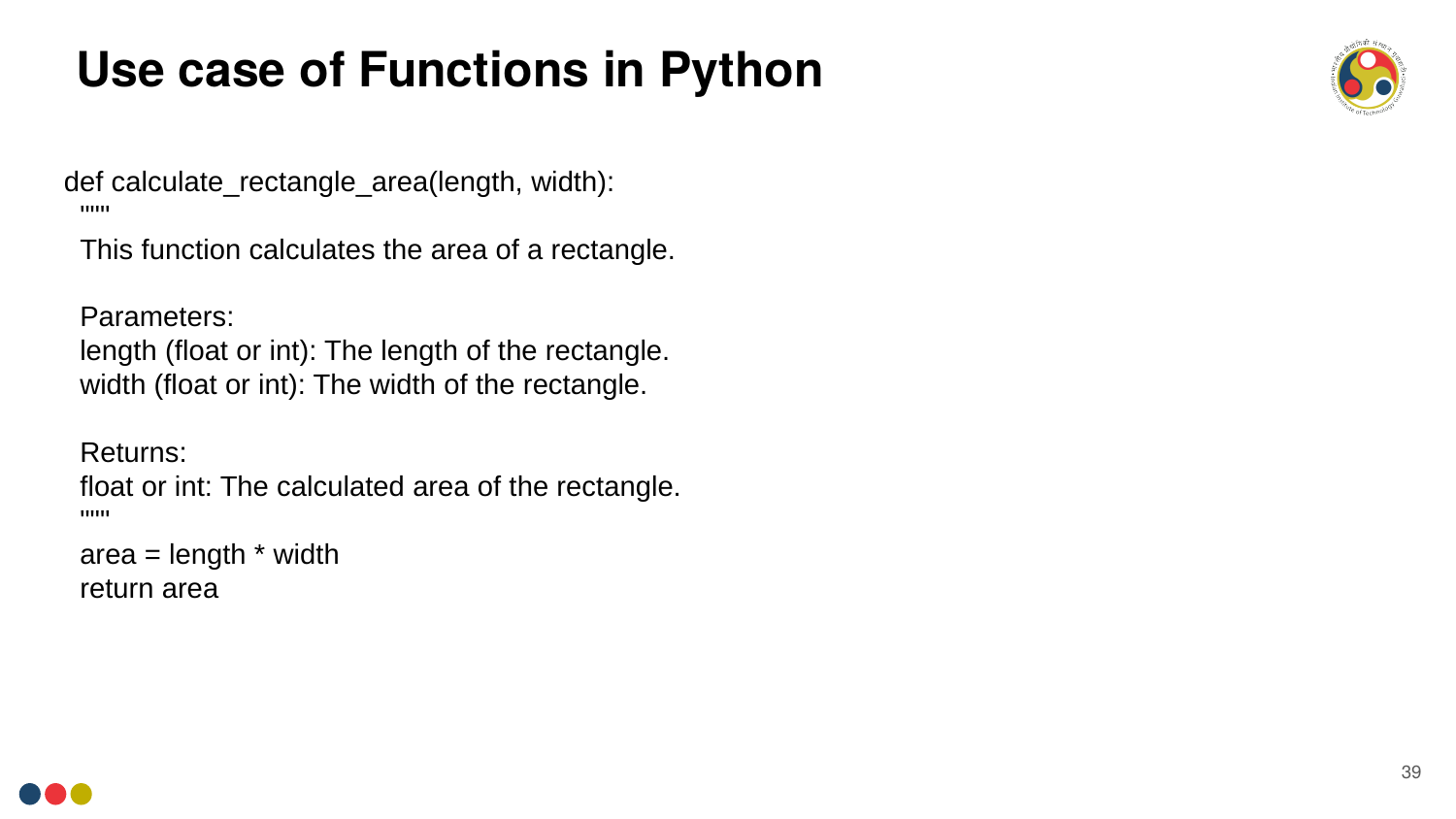

# Use case of Functions in Python
def calculate_rectangle_area(length, width):
  """
  This function calculates the area of a rectangle.

  Parameters:
  length (float or int): The length of the rectangle.
  width (float or int): The width of the rectangle.

  Returns:
  float or int: The calculated area of the rectangle.
  """
  area = length * width
  return area
39